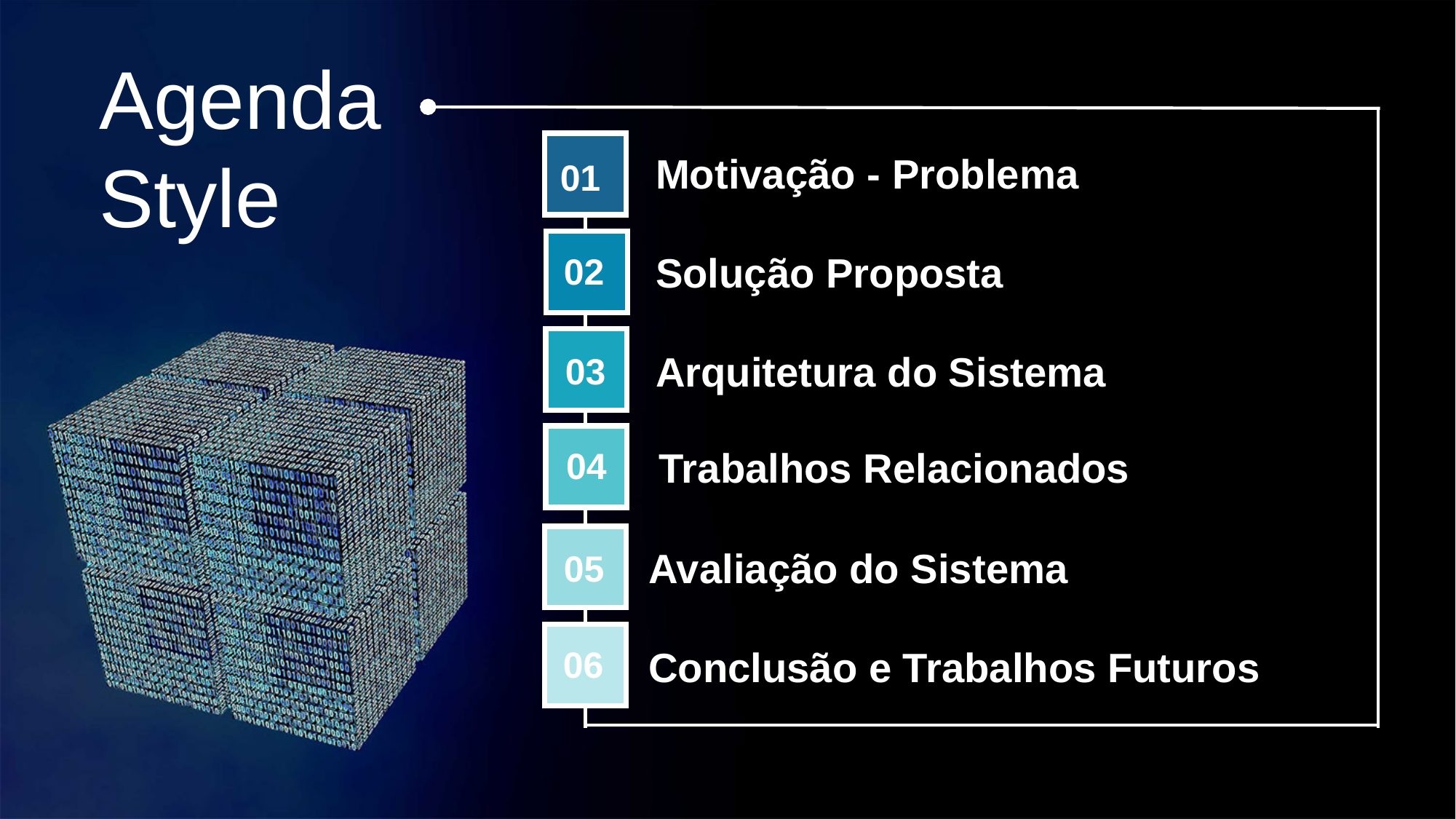

Agenda Style

Motivação - Problema
01

Solução Proposta
02

Arquitetura do Sistema
03

Trabalhos Relacionados
04

Avaliação do Sistema
05

Conclusão e Trabalhos Futuros
06